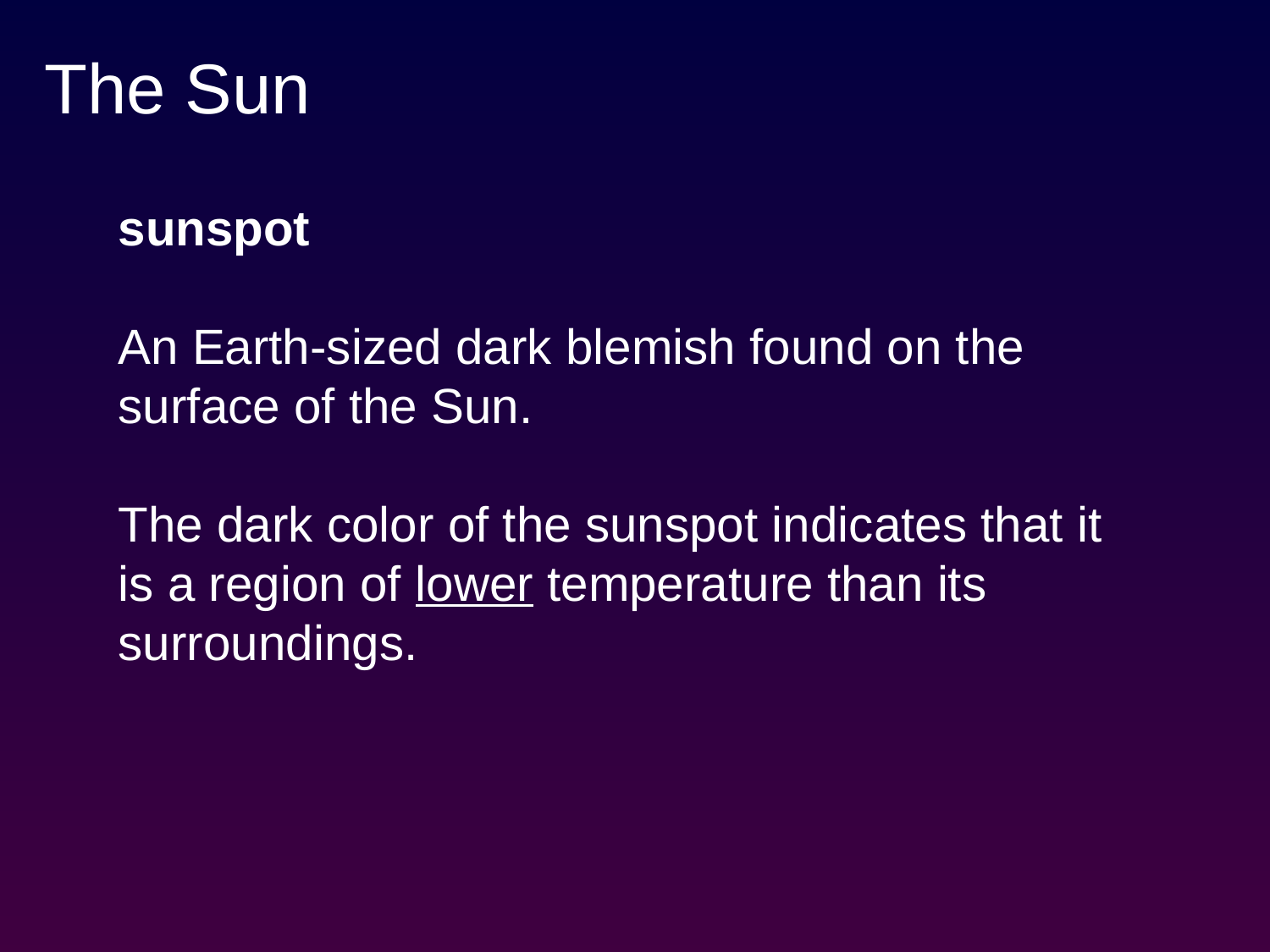

# The Sun
sunspot

An Earth-sized dark blemish found on the surface of the Sun.

The dark color of the sunspot indicates that it is a region of lower temperature than its surroundings.